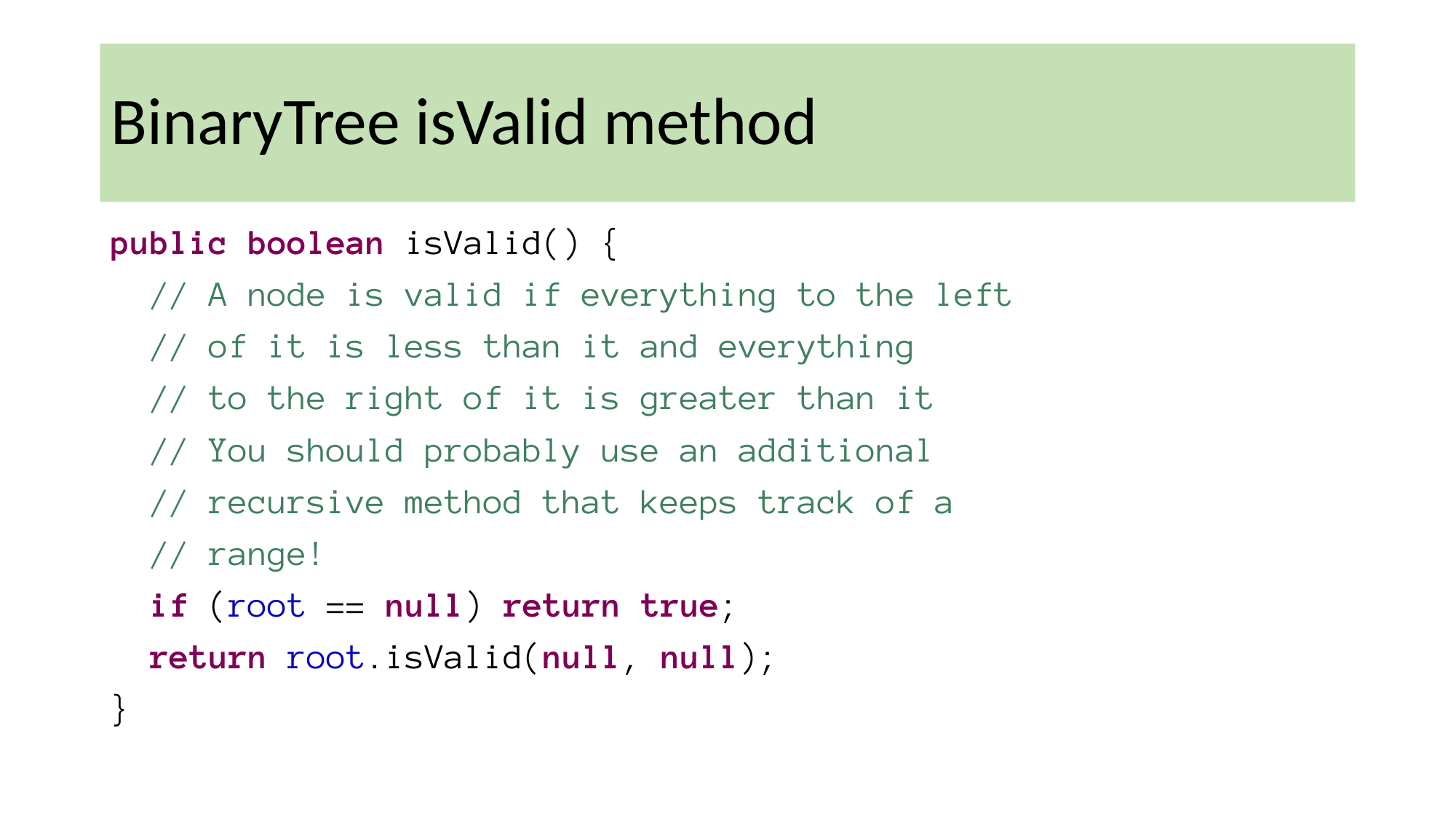

# BinaryTree isValid method
public boolean isValid() {
  // A node is valid if everything to the left
  // of it is less than it and everything
  // to the right of it is greater than it
  // You should probably use an additional
  // recursive method that keeps track of a
  // range!
  if (root == null) return true;
  return root.isValid(null, null);
}